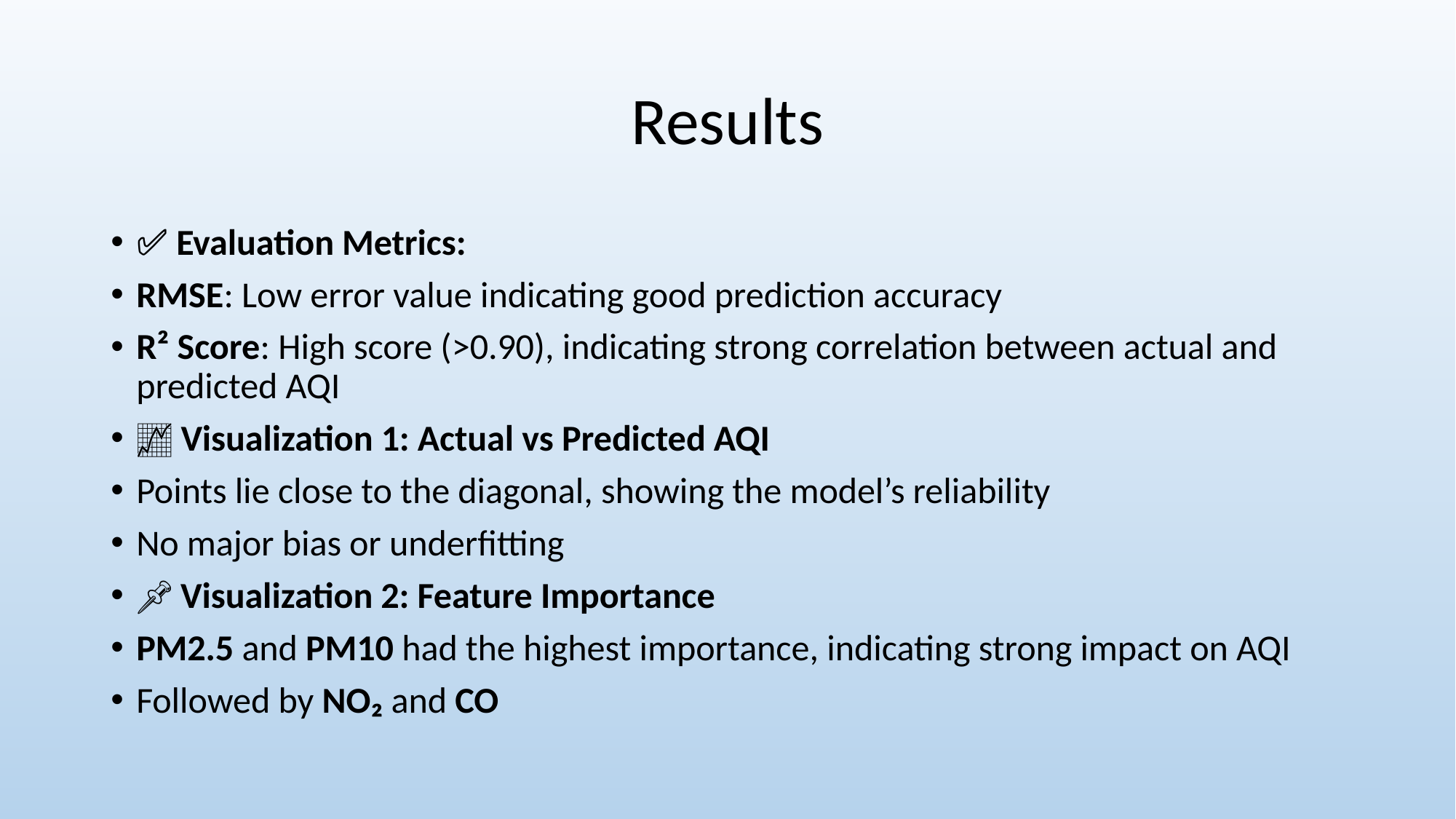

# Results
✅ Evaluation Metrics:
RMSE: Low error value indicating good prediction accuracy
R² Score: High score (>0.90), indicating strong correlation between actual and predicted AQI
📈 Visualization 1: Actual vs Predicted AQI
Points lie close to the diagonal, showing the model’s reliability
No major bias or underfitting
📌 Visualization 2: Feature Importance
PM2.5 and PM10 had the highest importance, indicating strong impact on AQI
Followed by NO₂ and CO